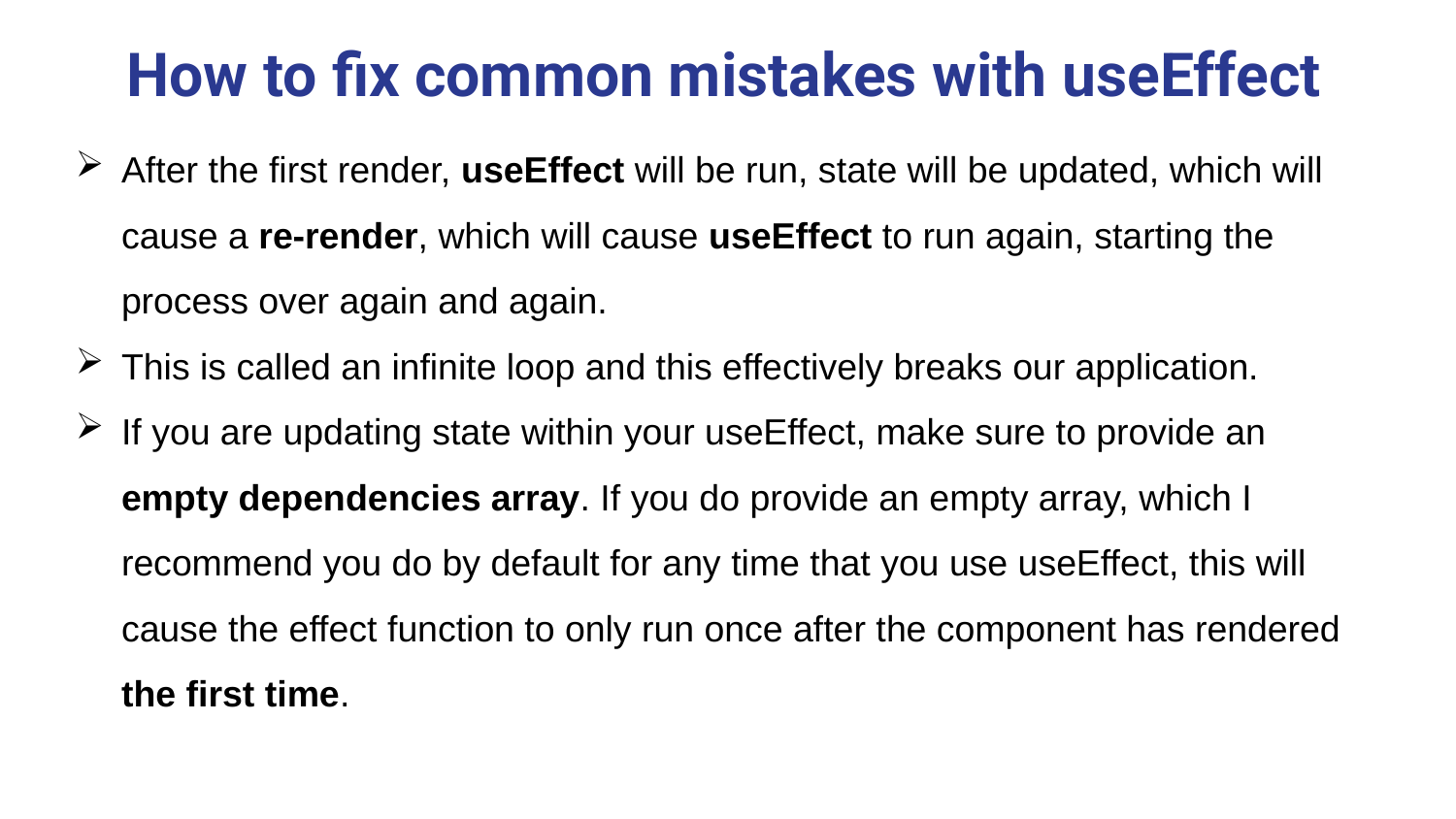

# How to fix common mistakes with useEffect
After the first render, useEffect will be run, state will be updated, which will cause a re-render, which will cause useEffect to run again, starting the process over again and again.
This is called an infinite loop and this effectively breaks our application.
If you are updating state within your useEffect, make sure to provide an empty dependencies array. If you do provide an empty array, which I recommend you do by default for any time that you use useEffect, this will cause the effect function to only run once after the component has rendered the first time.